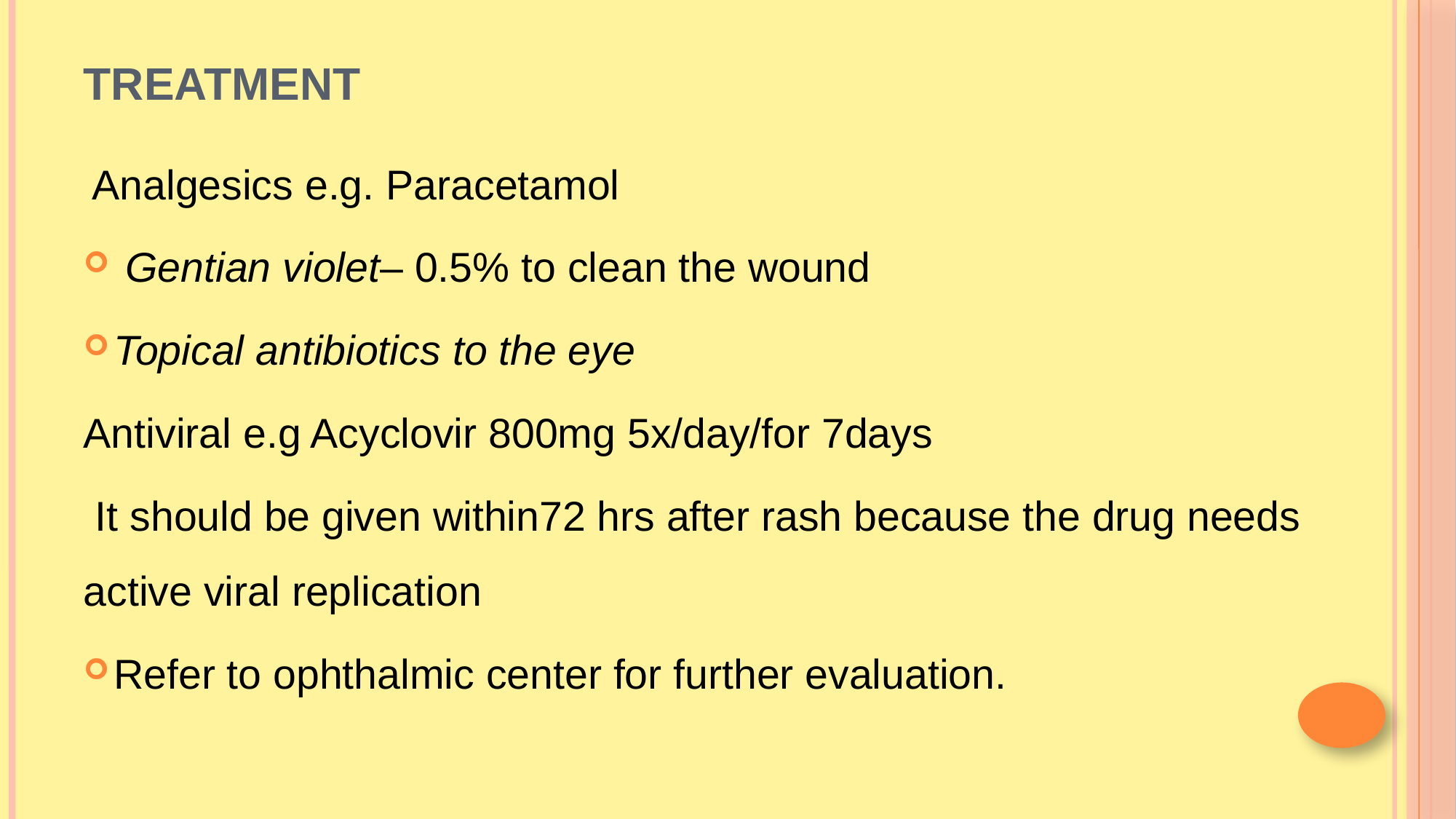

# Treatment
 Analgesics e.g. Paracetamol
 Gentian violet– 0.5% to clean the wound
Topical antibiotics to the eye
Antiviral e.g Acyclovir 800mg 5x/day/for 7days
 It should be given within72 hrs after rash because the drug needs active viral replication
Refer to ophthalmic center for further evaluation.